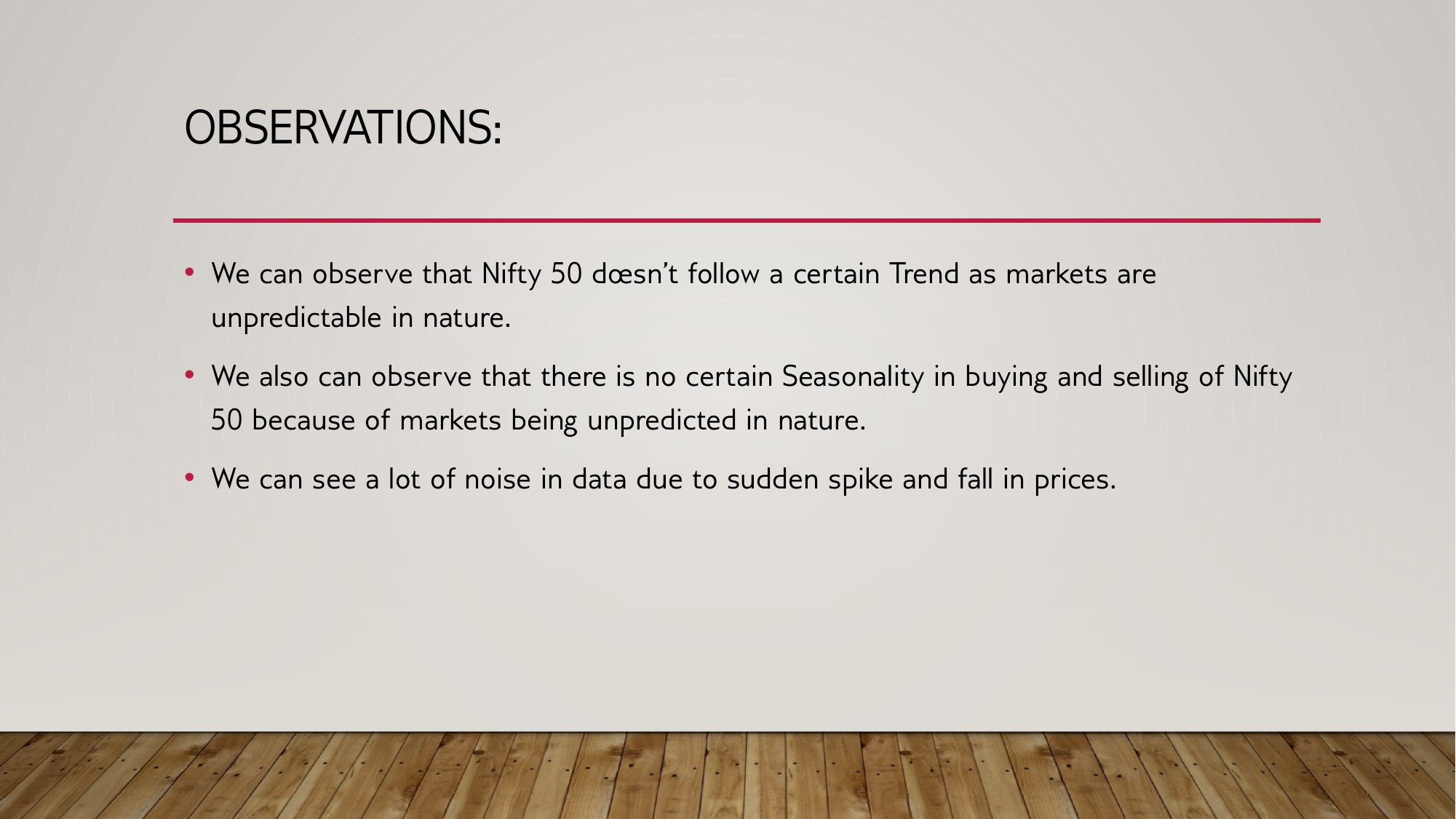

# OBSERVATIONS:
We can observe that Nifty 50 doesn’t follow a certain Trend as markets are unpredictable in nature.
We also can observe that there is no certain Seasonality in buying and selling of Nifty 50 because of markets being unpredicted in nature.
We can see a lot of noise in data due to sudden spike and fall in prices.